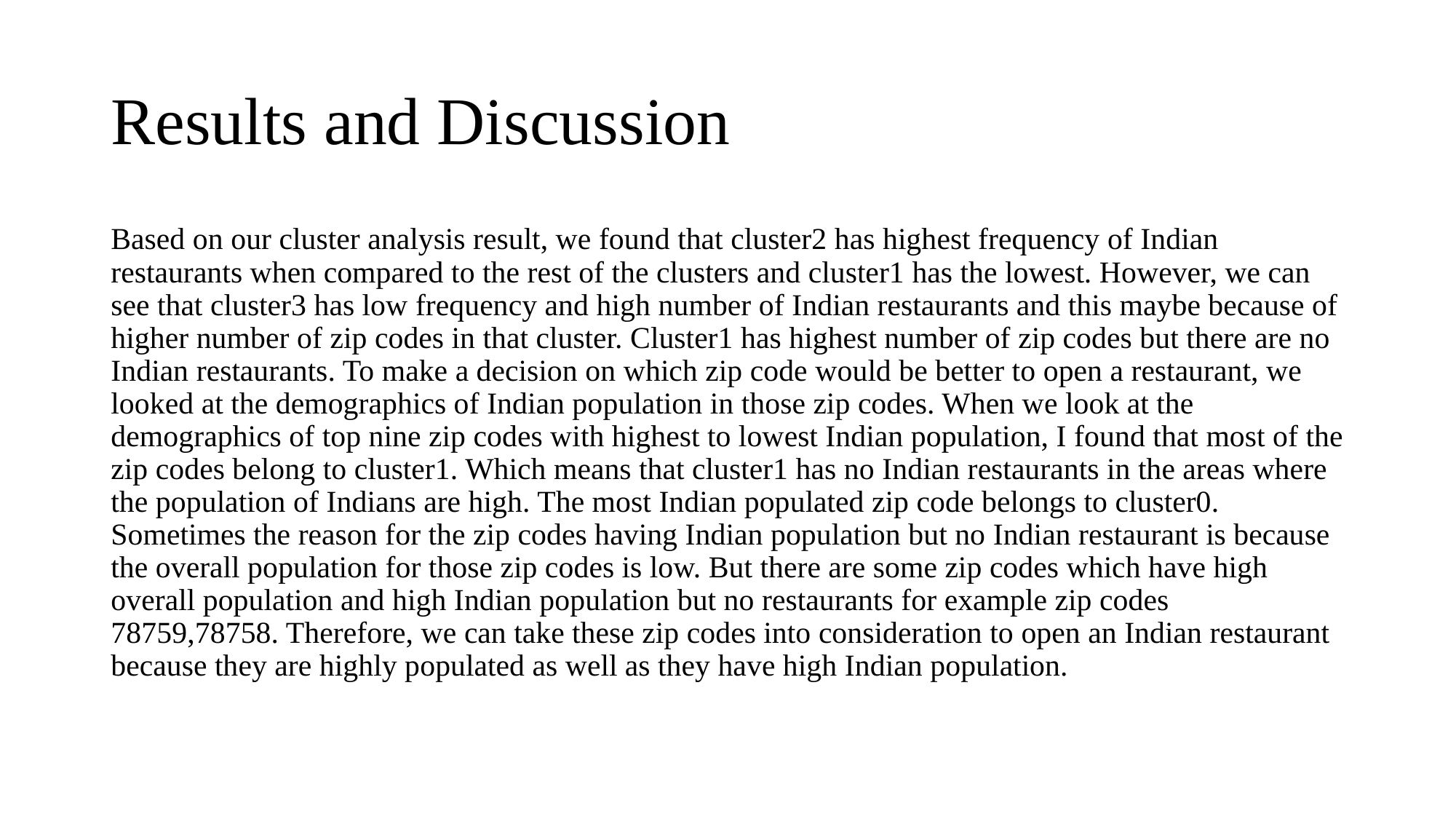

# Results and Discussion
Based on our cluster analysis result, we found that cluster2 has highest frequency of Indian restaurants when compared to the rest of the clusters and cluster1 has the lowest. However, we can see that cluster3 has low frequency and high number of Indian restaurants and this maybe because of higher number of zip codes in that cluster. Cluster1 has highest number of zip codes but there are no Indian restaurants. To make a decision on which zip code would be better to open a restaurant, we looked at the demographics of Indian population in those zip codes. When we look at the demographics of top nine zip codes with highest to lowest Indian population, I found that most of the zip codes belong to cluster1. Which means that cluster1 has no Indian restaurants in the areas where the population of Indians are high. The most Indian populated zip code belongs to cluster0. Sometimes the reason for the zip codes having Indian population but no Indian restaurant is because the overall population for those zip codes is low. But there are some zip codes which have high overall population and high Indian population but no restaurants for example zip codes 78759,78758. Therefore, we can take these zip codes into consideration to open an Indian restaurant because they are highly populated as well as they have high Indian population.